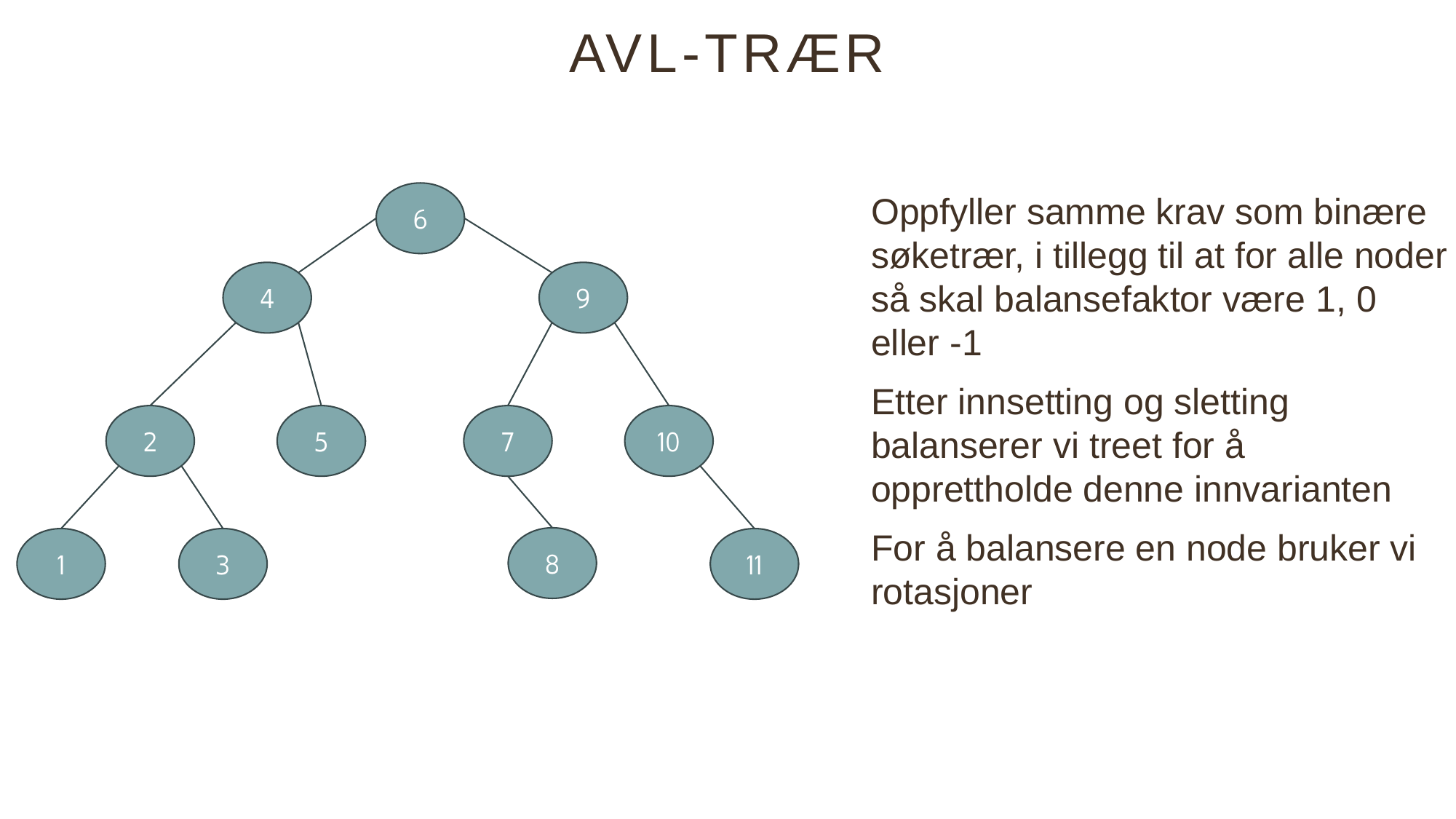

# AVL-trær
6
Oppfyller samme krav som binære søketrær, i tillegg til at for alle noder så skal balansefaktor være 1, 0 eller -1
Etter innsetting og sletting balanserer vi treet for å opprettholde denne innvarianten
For å balansere en node bruker vi rotasjoner
4
9
2
5
7
10
8
11
3
1